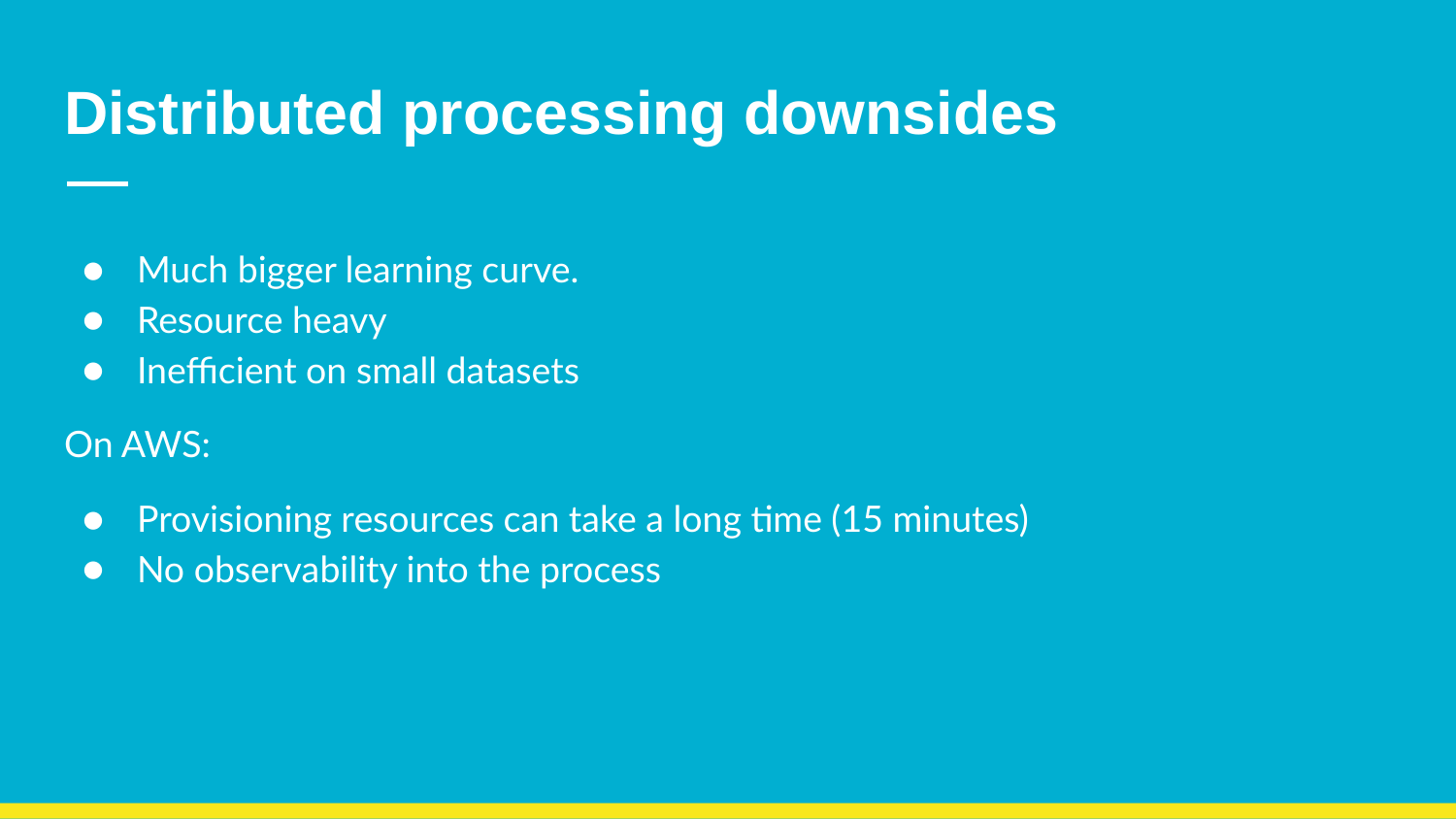

# Distributed processing downsides
Much bigger learning curve.
Resource heavy
Inefficient on small datasets
On AWS:
Provisioning resources can take a long time (15 minutes)
No observability into the process